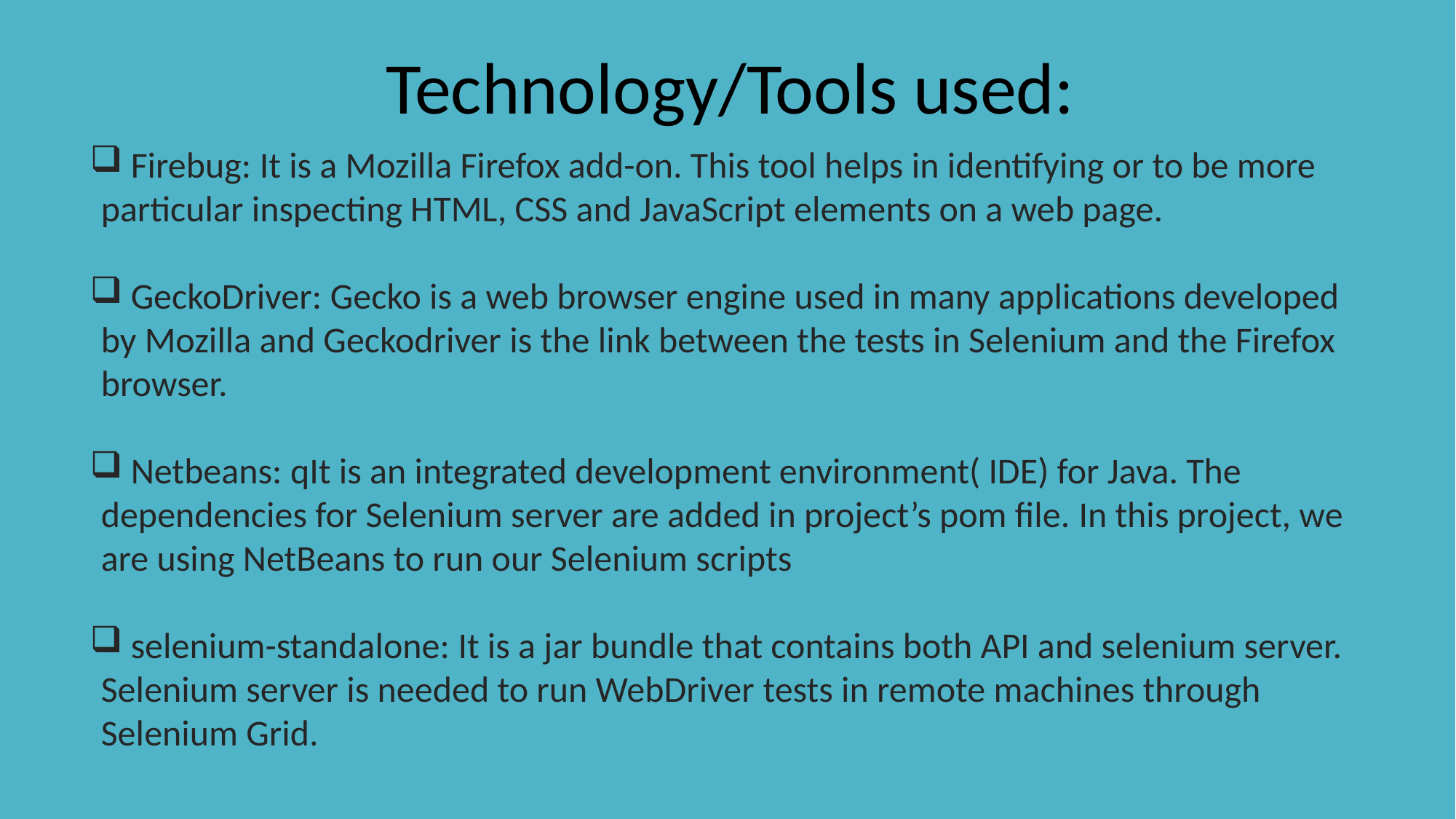

Technology/Tools used:
# Introduction:

 Firebug: It is a Mozilla Firefox add-on. This tool helps in identifying or to be more particular inspecting HTML, CSS and JavaScript elements on a web page.

 GeckoDriver: Gecko is a web browser engine used in many applications developed by Mozilla and Geckodriver is the link between the tests in Selenium and the Firefox browser.

 Netbeans: qIt is an integrated development environment( IDE) for Java. The dependencies for Selenium server are added in project’s pom file. In this project, we are using NetBeans to run our Selenium scripts

 selenium-standalone: It is a jar bundle that contains both API and selenium server. Selenium server is needed to run WebDriver tests in remote machines through Selenium Grid.